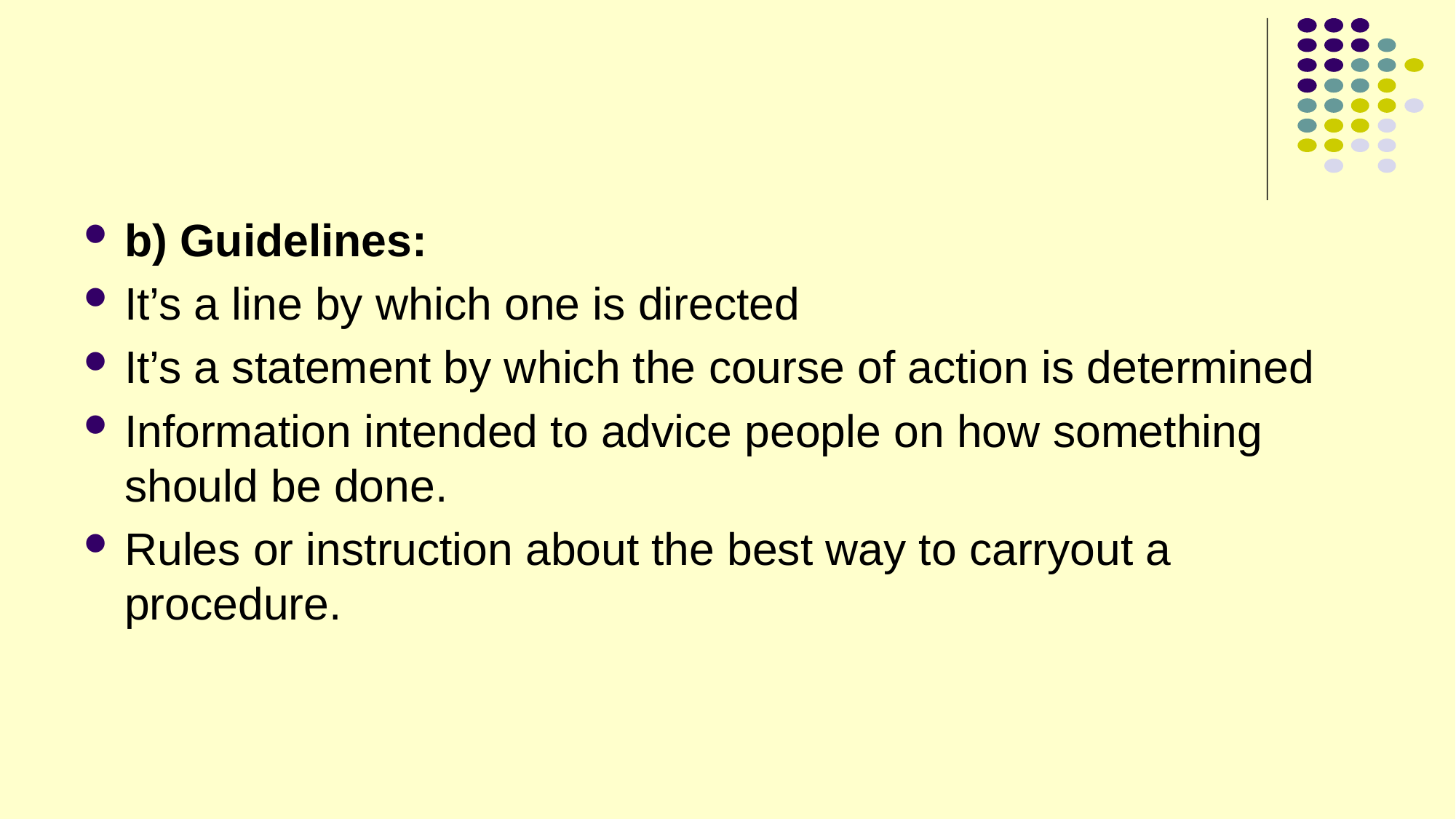

#
b) Guidelines:
It’s a line by which one is directed
It’s a statement by which the course of action is determined
Information intended to advice people on how something should be done.
Rules or instruction about the best way to carryout a procedure.